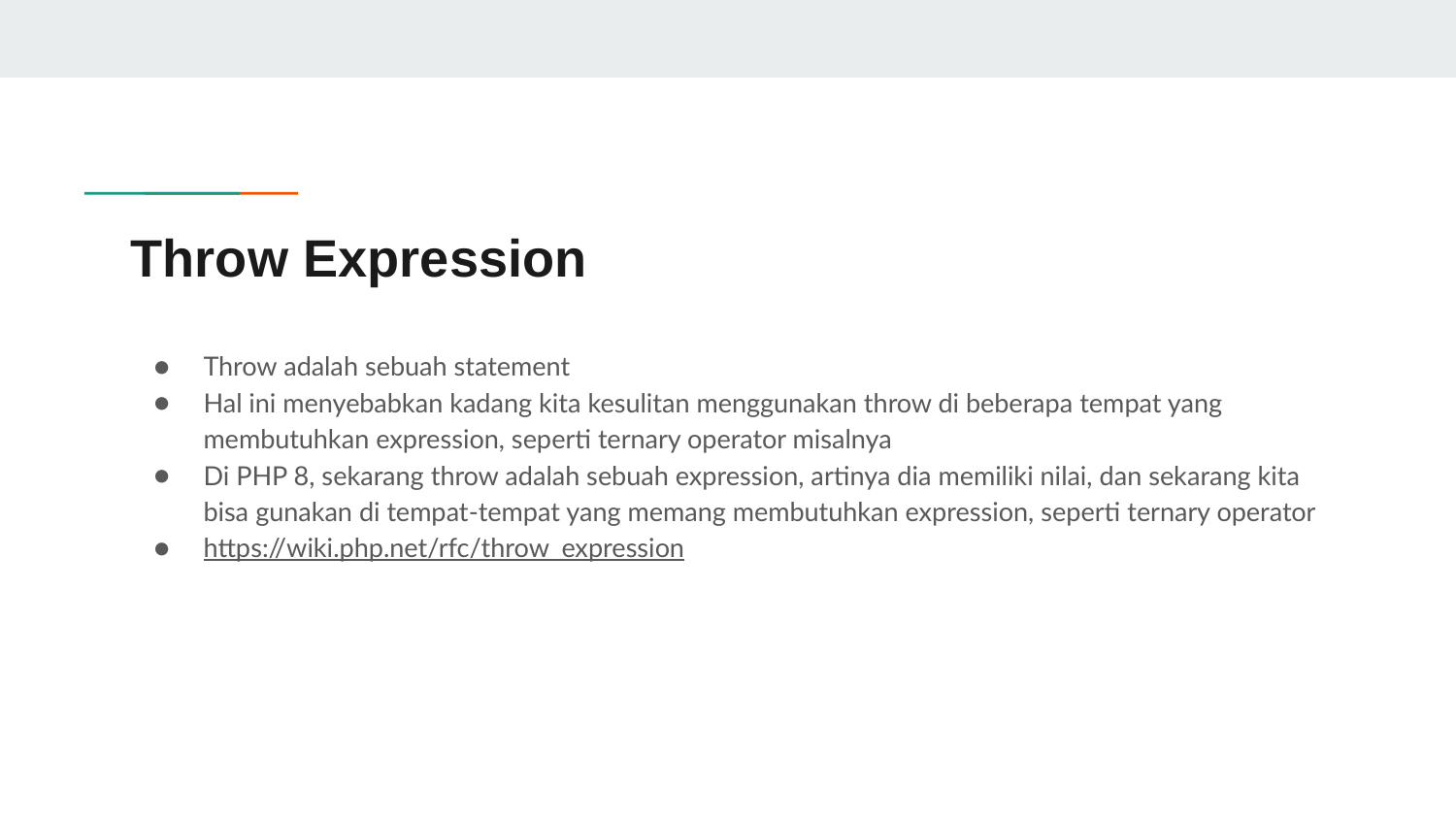

# Throw Expression
Throw adalah sebuah statement
Hal ini menyebabkan kadang kita kesulitan menggunakan throw di beberapa tempat yang membutuhkan expression, seperti ternary operator misalnya
Di PHP 8, sekarang throw adalah sebuah expression, artinya dia memiliki nilai, dan sekarang kita bisa gunakan di tempat-tempat yang memang membutuhkan expression, seperti ternary operator
https://wiki.php.net/rfc/throw_expression